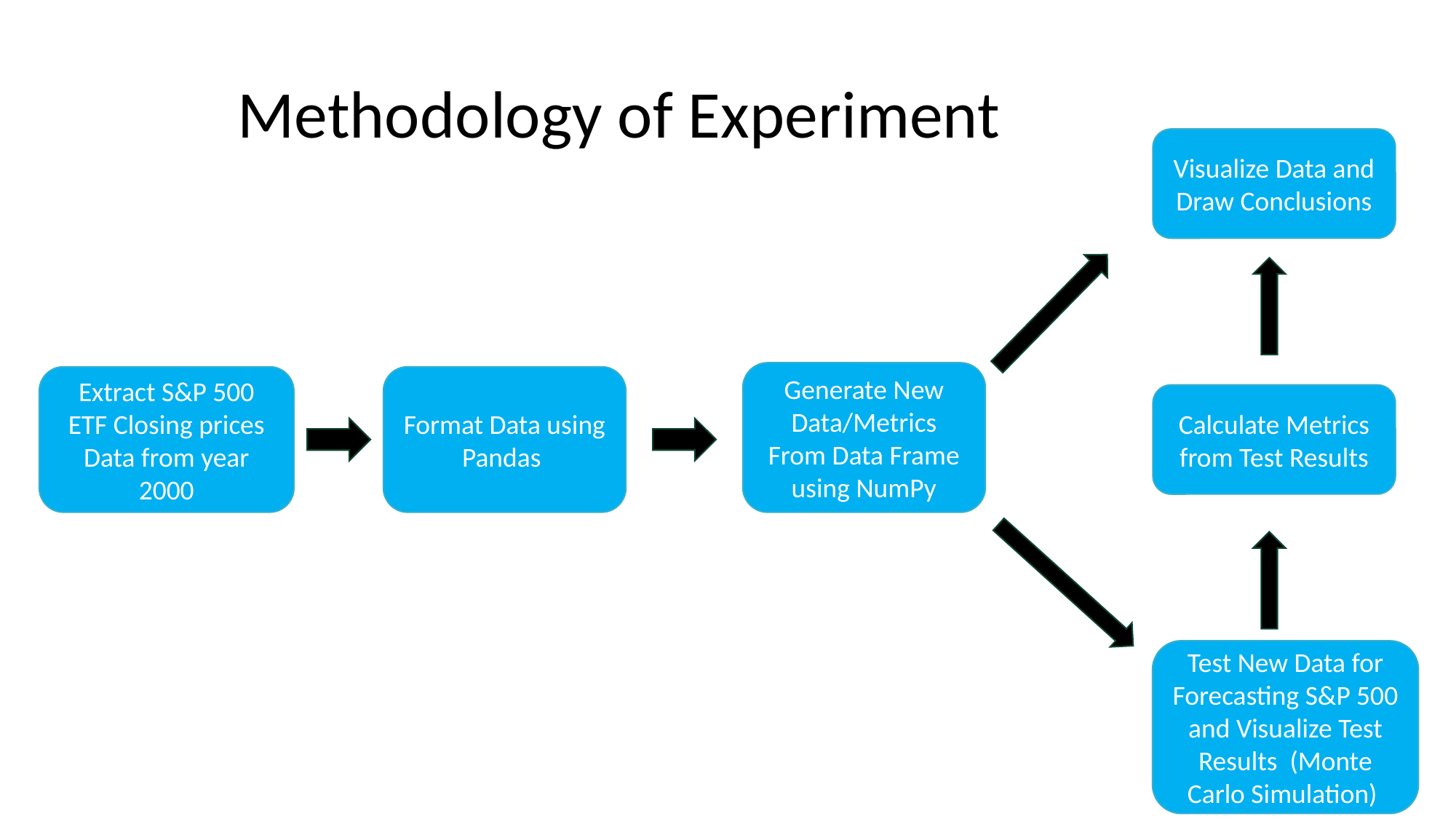

# Methodology of Experiment
Visualize Data and Draw Conclusions

Generate New Data/Metrics From Data Frame using NumPy
Extract S&P 500 ETF Closing prices Data from year 2000
Format Data using Pandas
Calculate Metrics from Test Results

Test New Data for Forecasting S&P 500 and Visualize Test Results  (Monte Carlo Simulation)